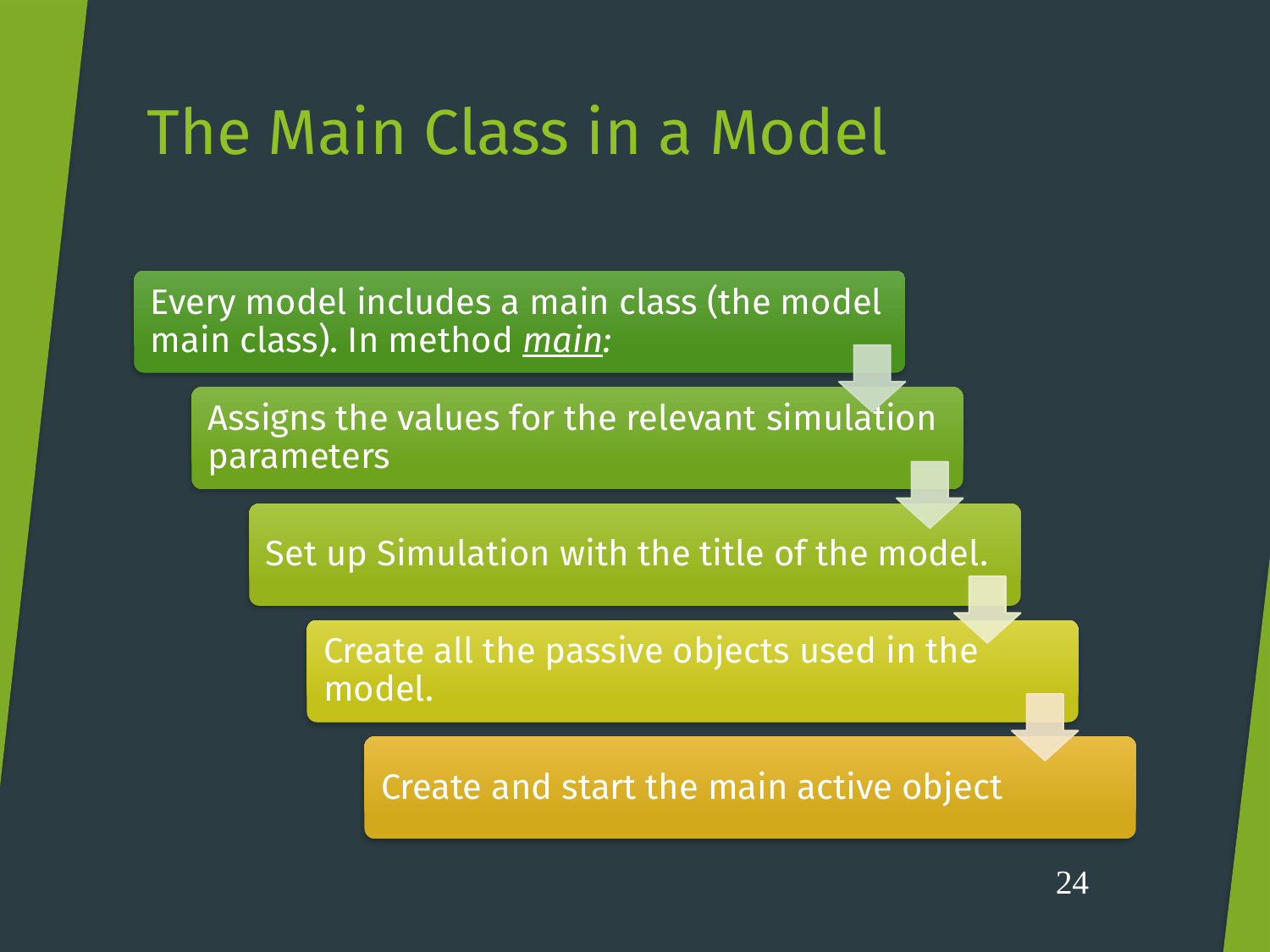

# The Main Class in a Model
Every model includes a main class (the model main class). In method main:
Assigns the values for the relevant simulation parameters
Set up Simulation with the title of the model.
Create all the passive objects used in the model.
Create and start the main active object

24